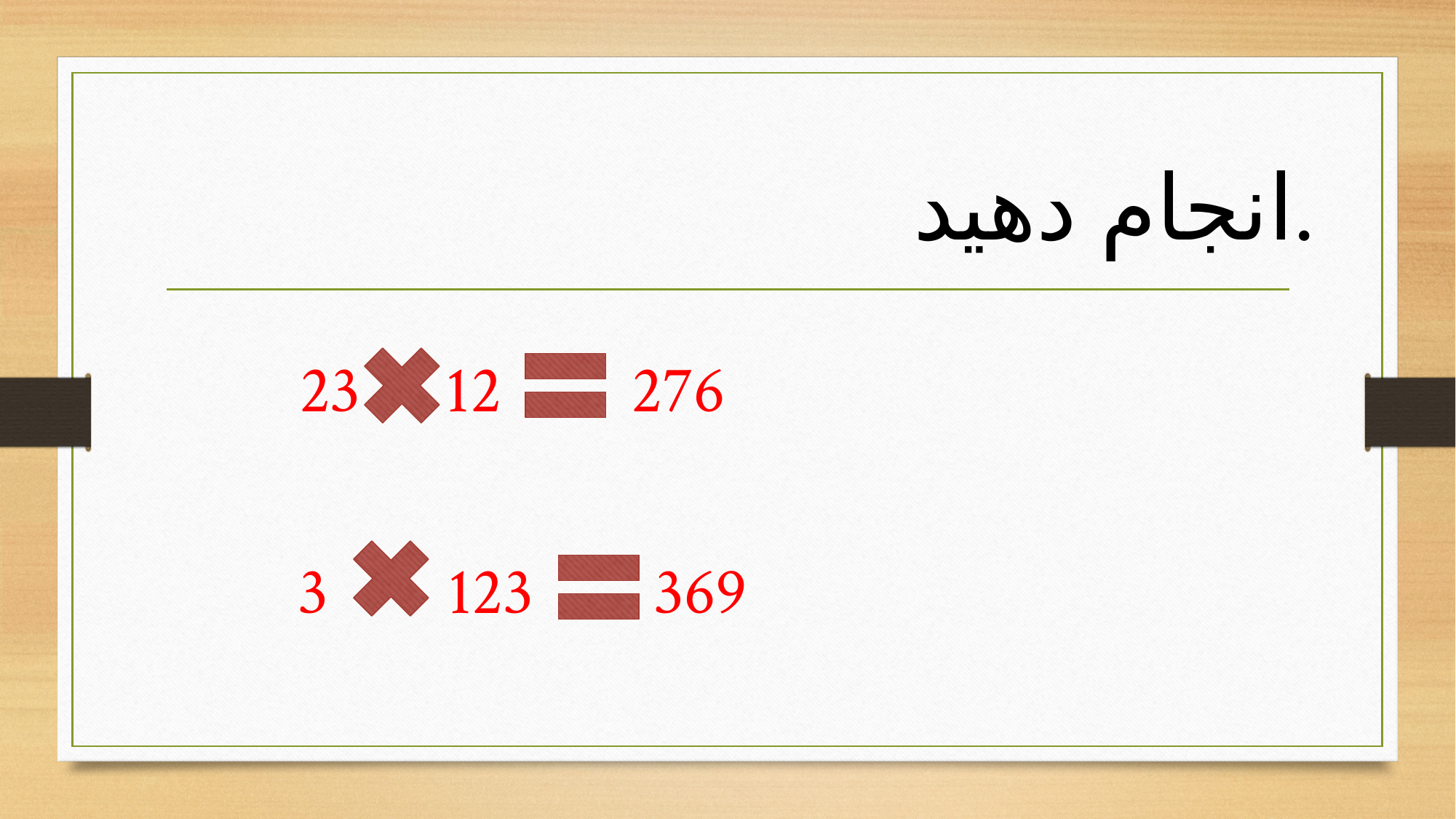

انجام دهید.

276
23
12

369
3
123